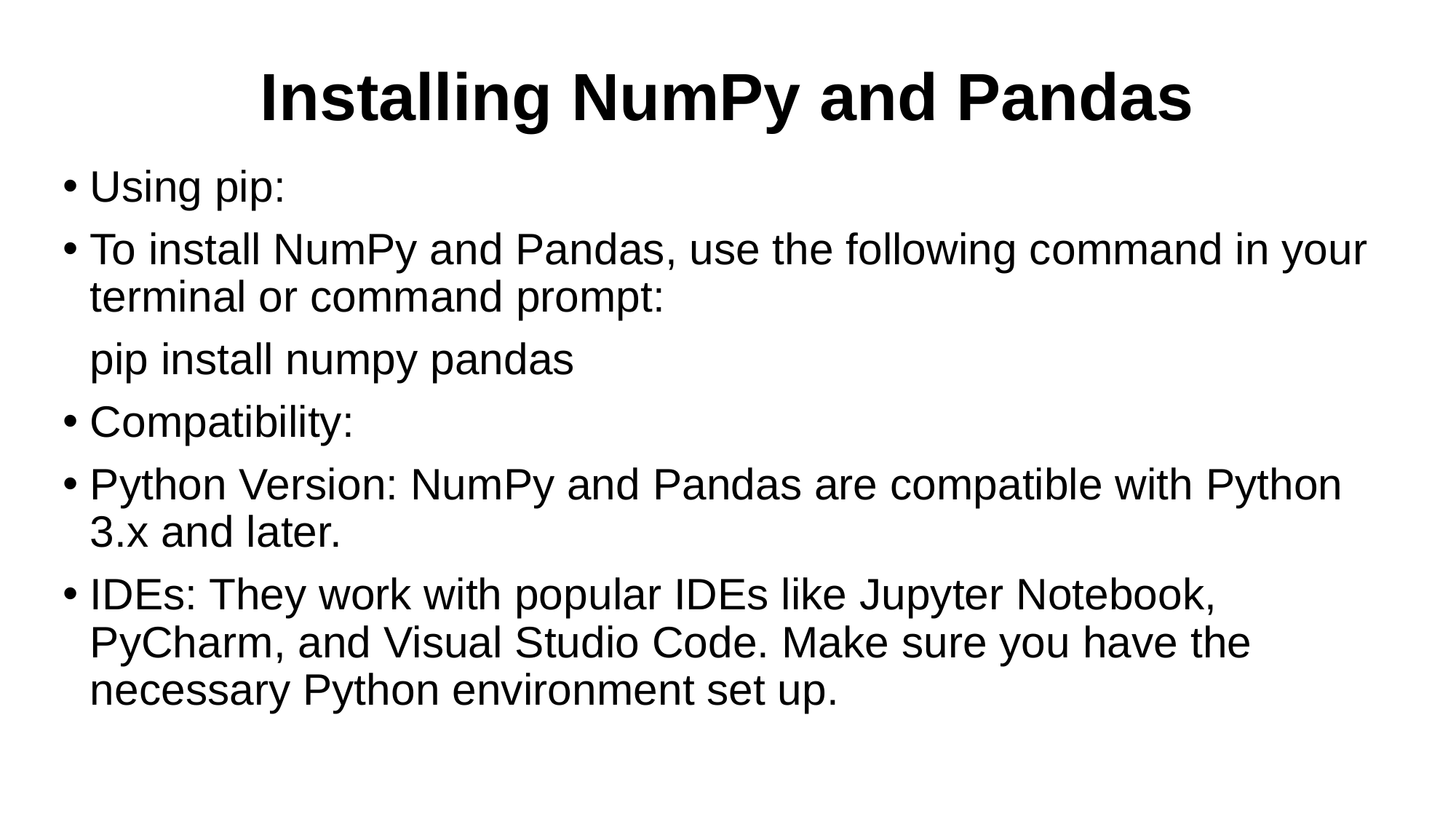

# Installing NumPy and Pandas
Using pip:
To install NumPy and Pandas, use the following command in your terminal or command prompt:
pip install numpy pandas
Compatibility:
Python Version: NumPy and Pandas are compatible with Python 3.x and later.
IDEs: They work with popular IDEs like Jupyter Notebook, PyCharm, and Visual Studio Code. Make sure you have the necessary Python environment set up.